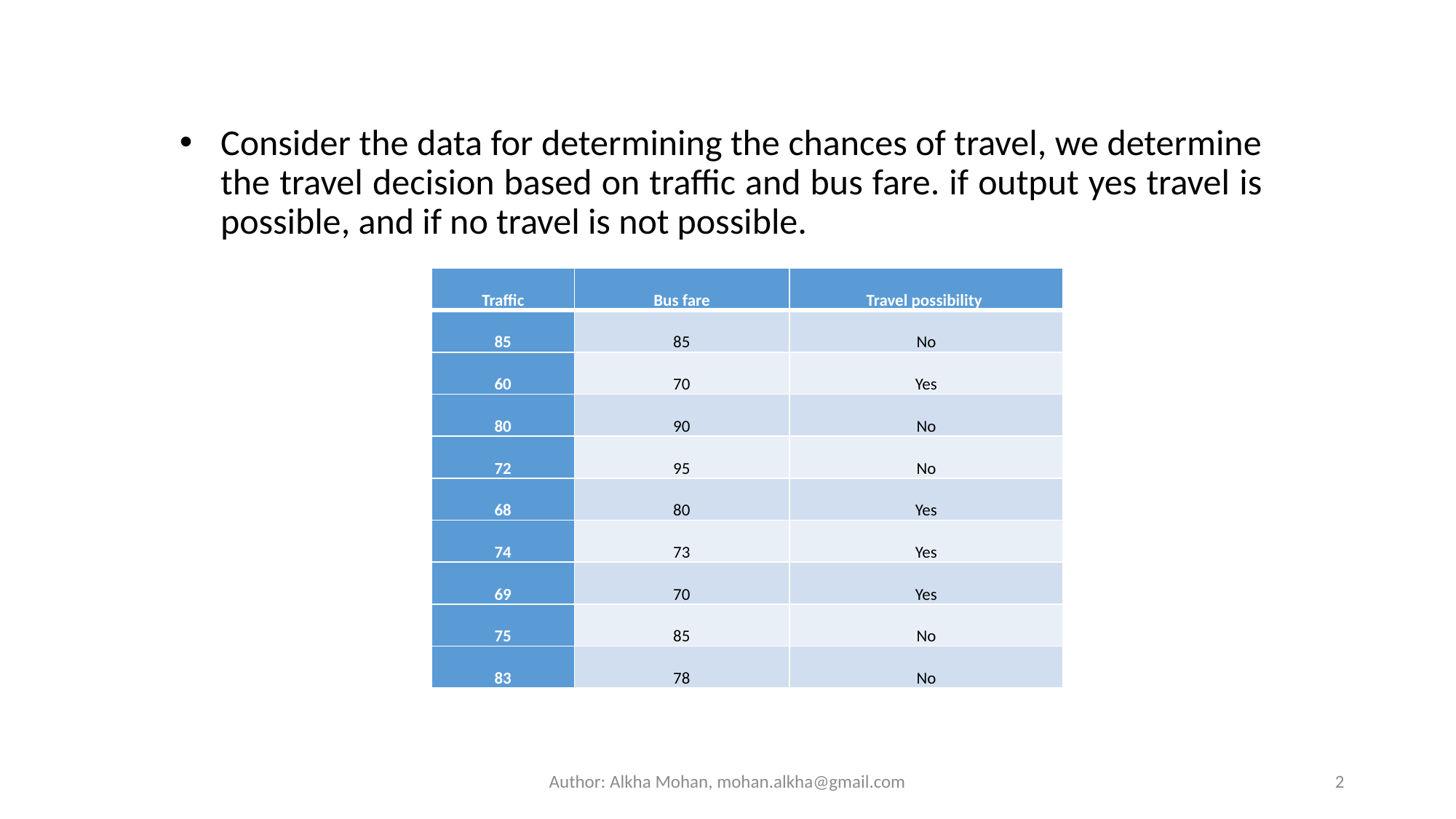

Consider the data for determining the chances of travel, we determine the travel decision based on traffic and bus fare. if output yes travel is possible, and if no travel is not possible.

| Traffic | Bus fare | Travel possibility |
| --- | --- | --- |
| 85 | 85 | No |
| 60 | 70 | Yes |
| 80 | 90 | No |
| 72 | 95 | No |
| 68 | 80 | Yes |
| 74 | 73 | Yes |
| 69 | 70 | Yes |
| 75 | 85 | No |
| 83 | 78 | No |
Author: Alkha Mohan, mohan.alkha@gmail.com
2